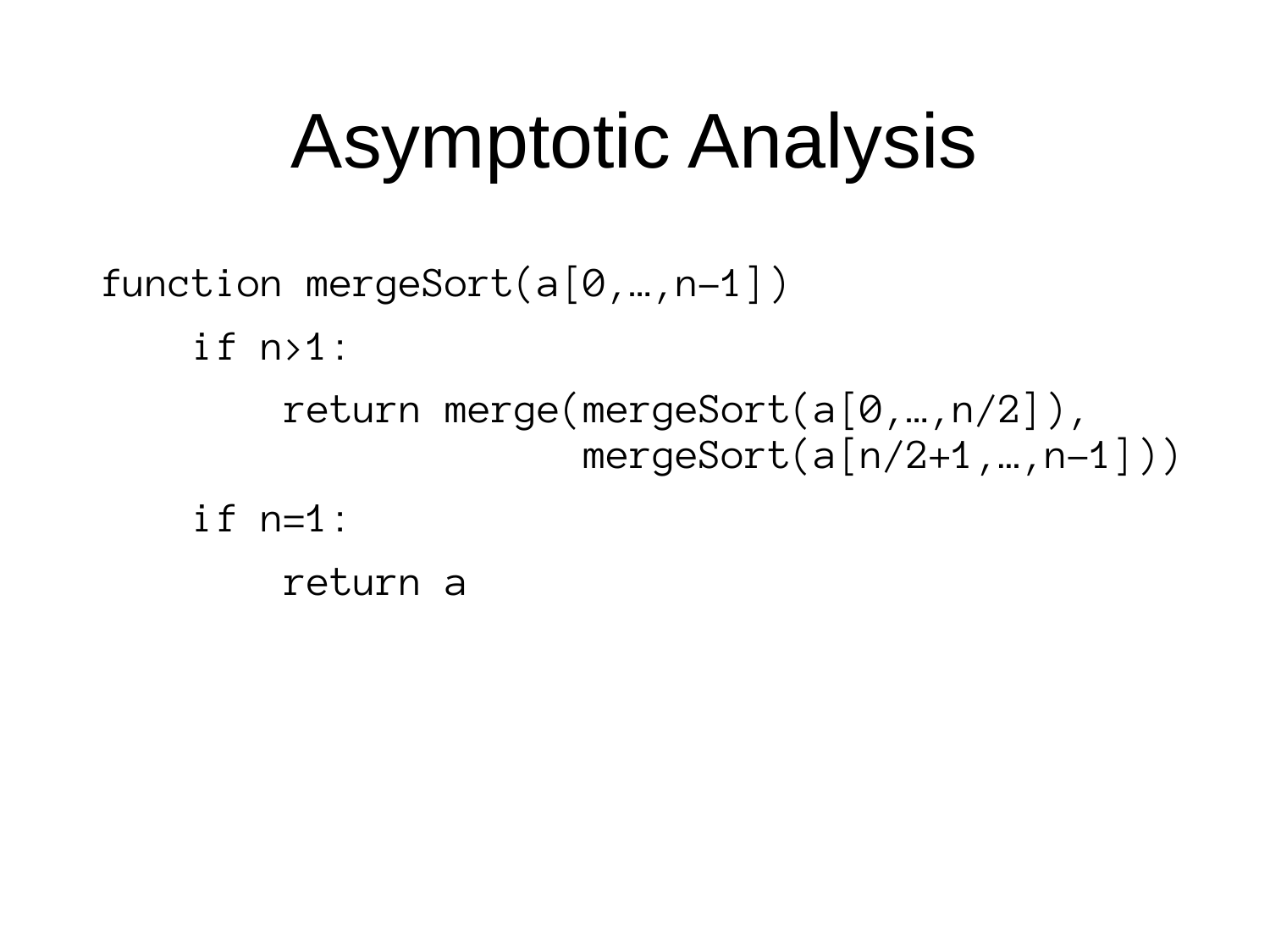

# Asymptotic Analysis
function mergeSort(a[0,…,n-1])
    if n>1:
        return merge(mergeSort(a[0,…,n/2]),
                     mergeSort(a[n/2+1,…,n-1]))
    if n=1:
        return a